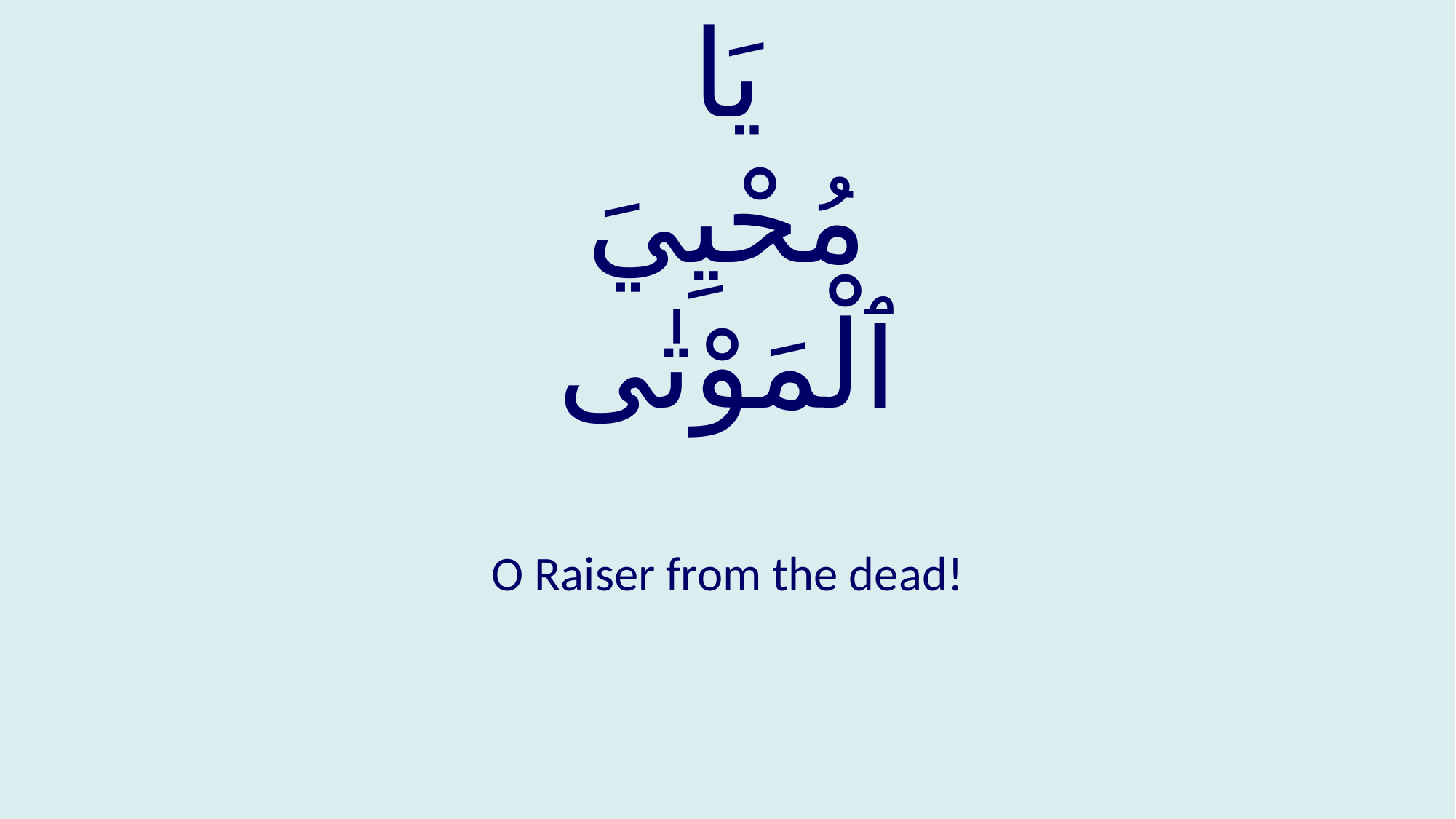

# يَا مُحْيِيَ ٱلْمَوْتٰى
O Raiser from the dead!